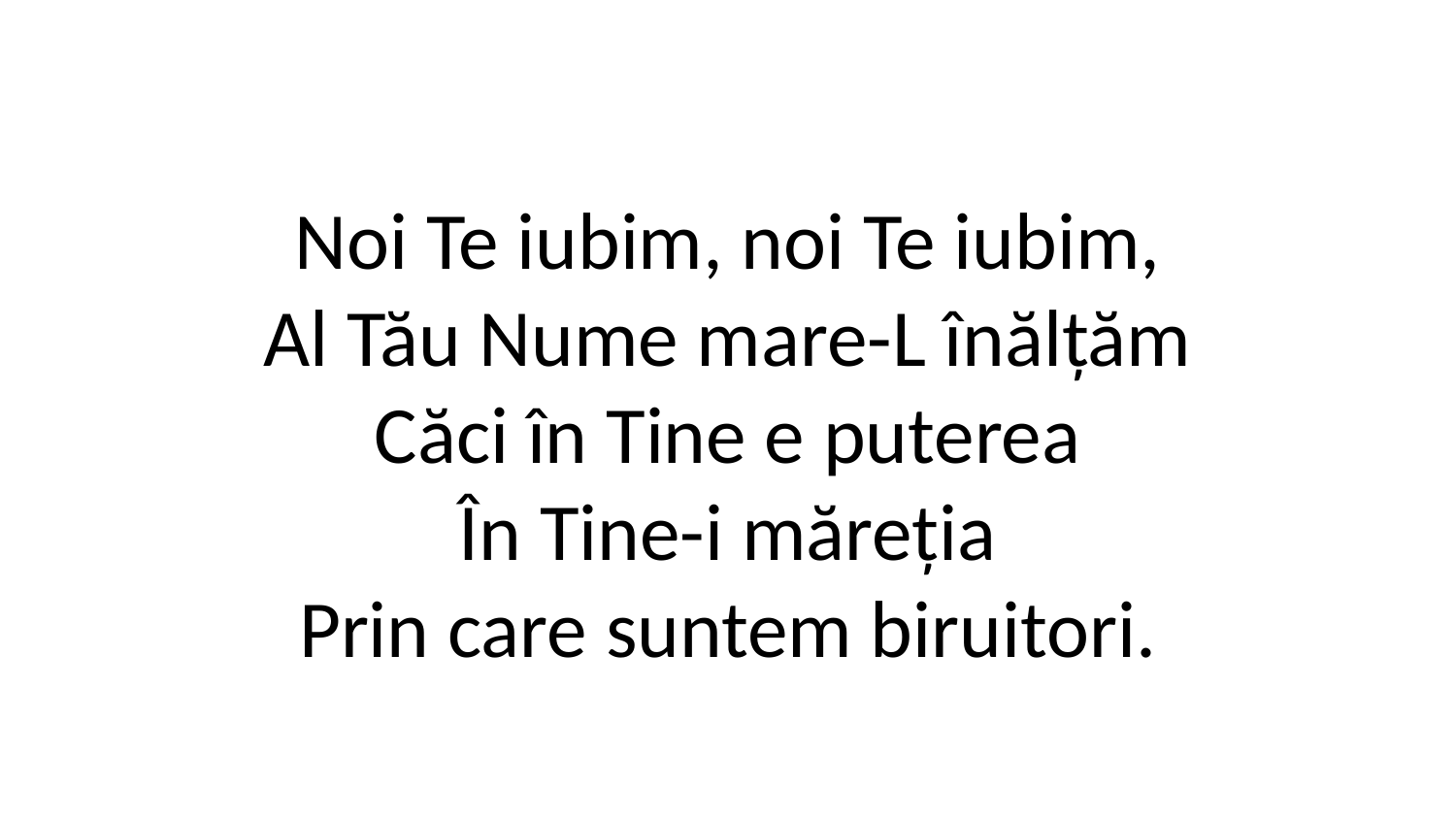

Noi Te iubim, noi Te iubim,
Al Tău Nume mare-L înălțăm
Căci în Tine e puterea
În Tine-i măreția
Prin care suntem biruitori.